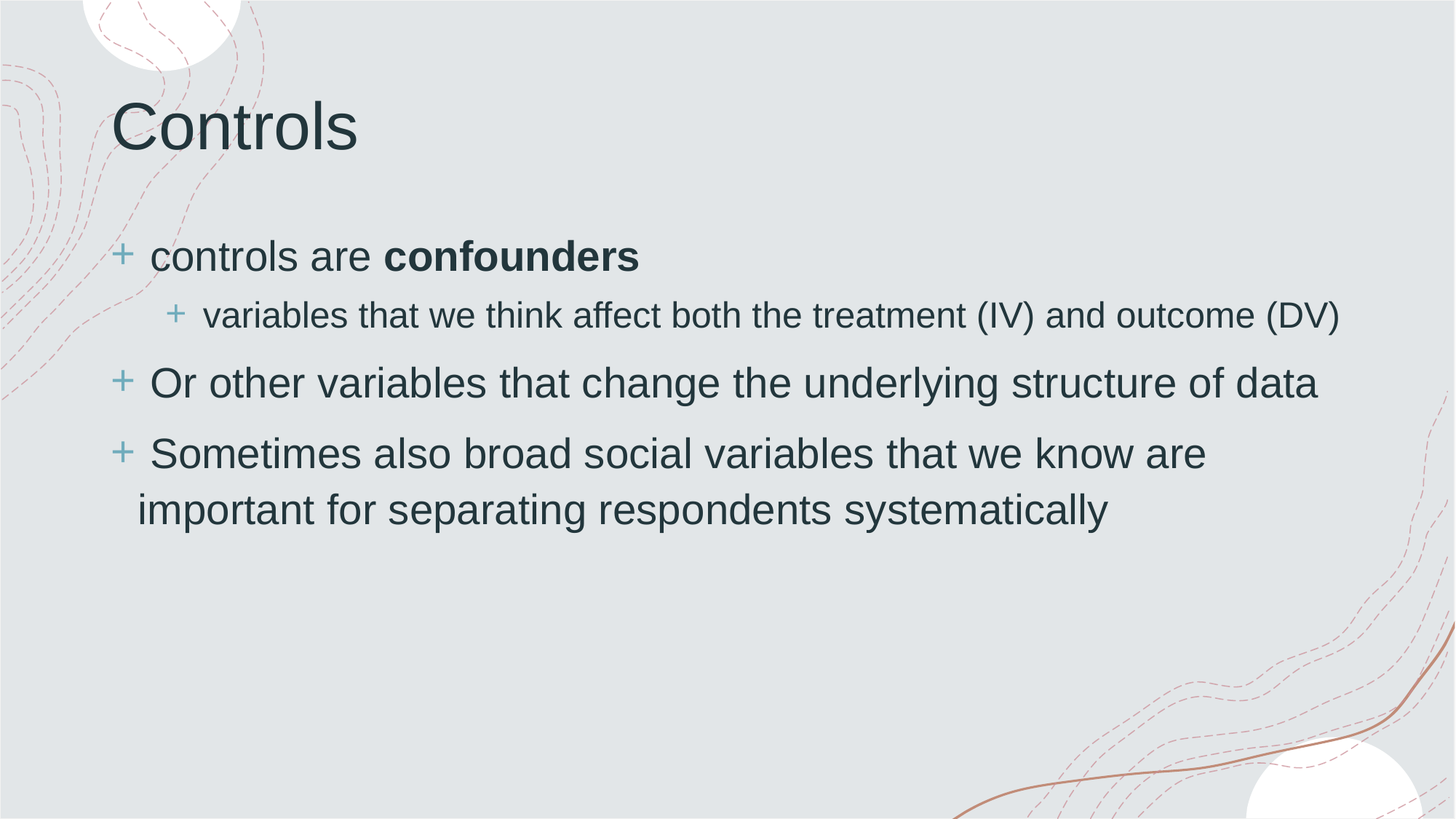

# Controls
 controls are confounders
 variables that we think affect both the treatment (IV) and outcome (DV)
 Or other variables that change the underlying structure of data
 Sometimes also broad social variables that we know are important for separating respondents systematically